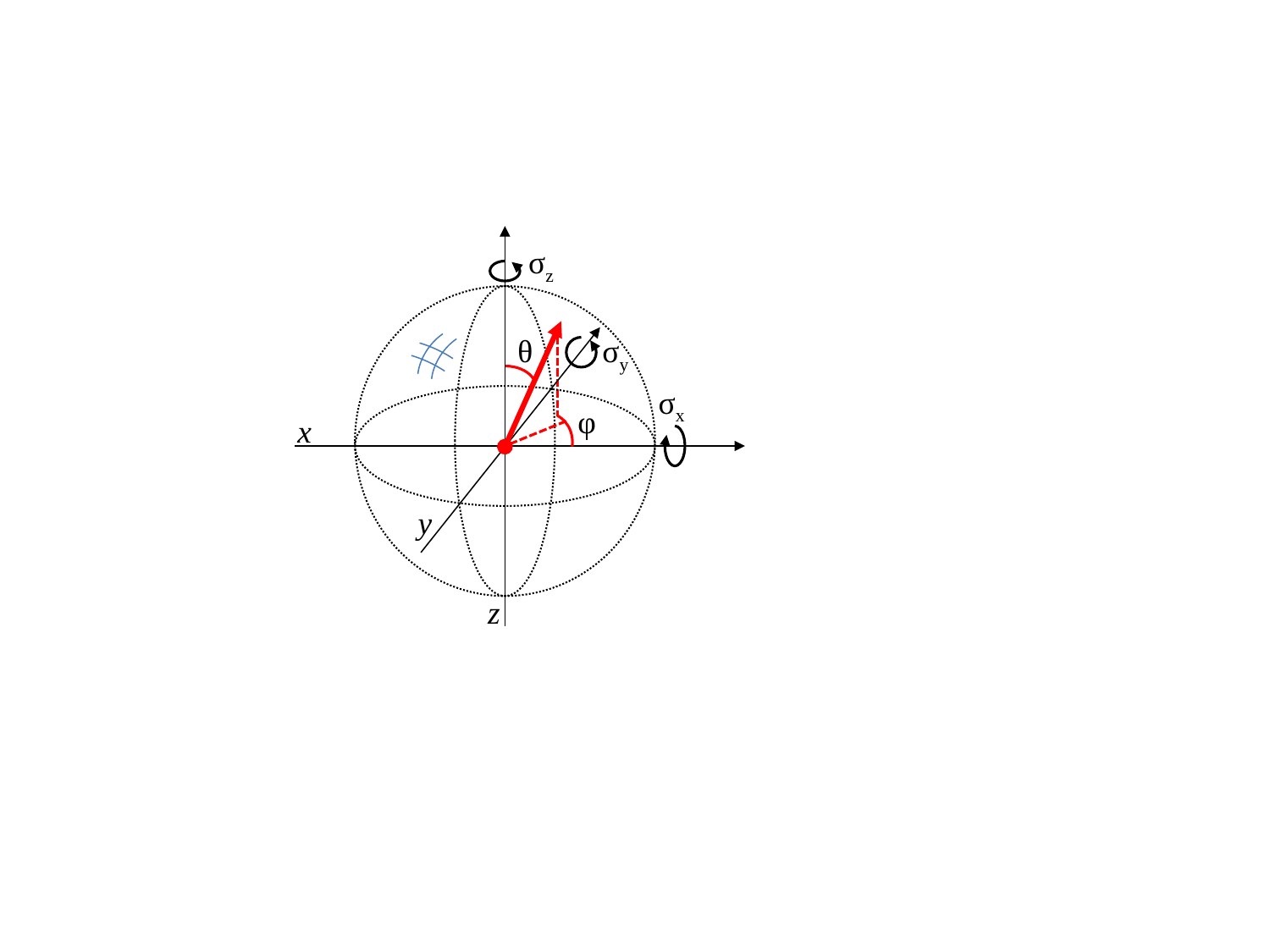

σz

θ
σy

σx

φ
x

y
z